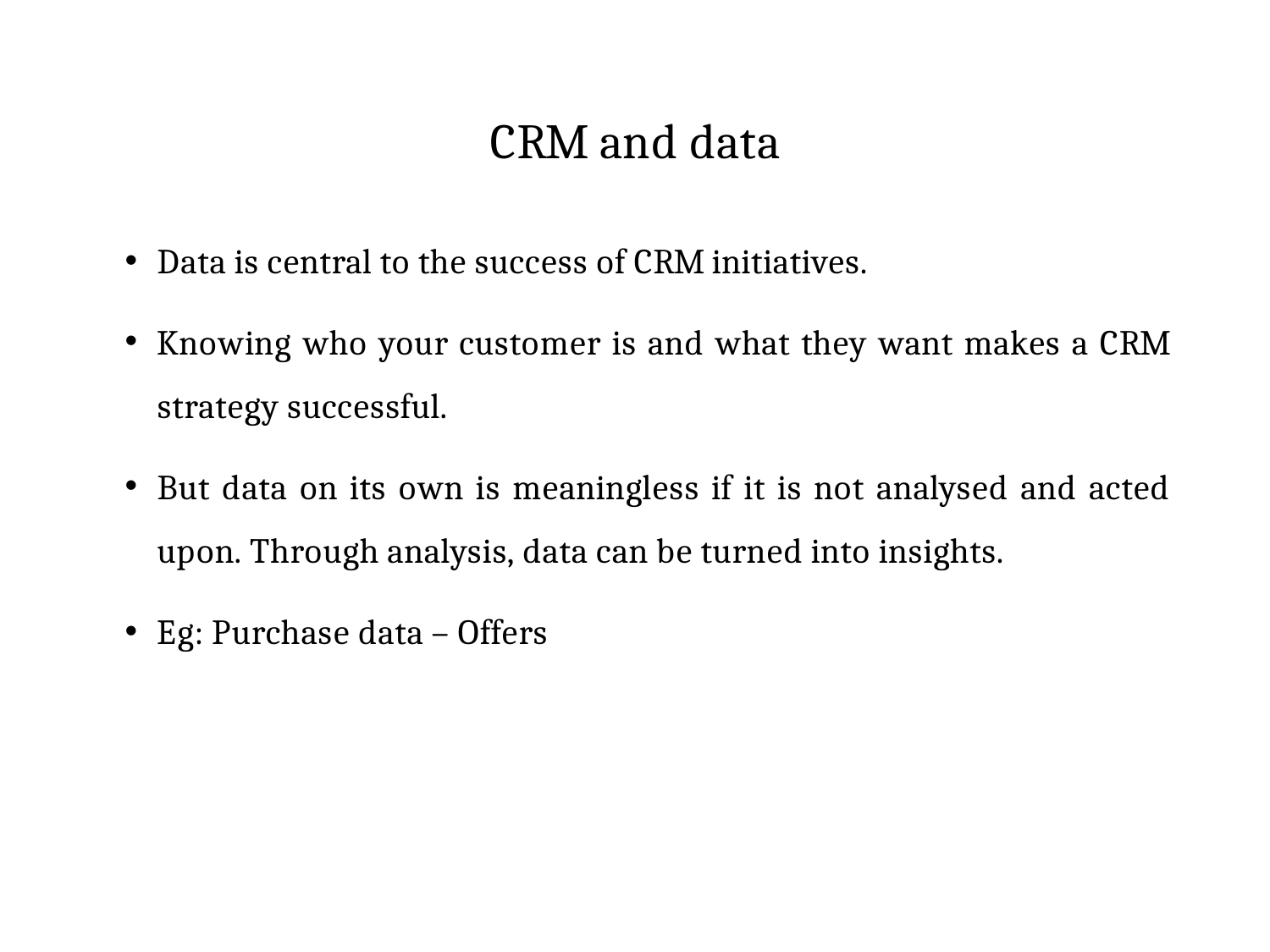

# CRM and data
Data is central to the success of CRM initiatives.
Knowing who your customer is and what they want makes a CRM strategy successful.
But data on its own is meaningless if it is not analysed and acted upon. Through analysis, data can be turned into insights.
Eg: Purchase data – Offers